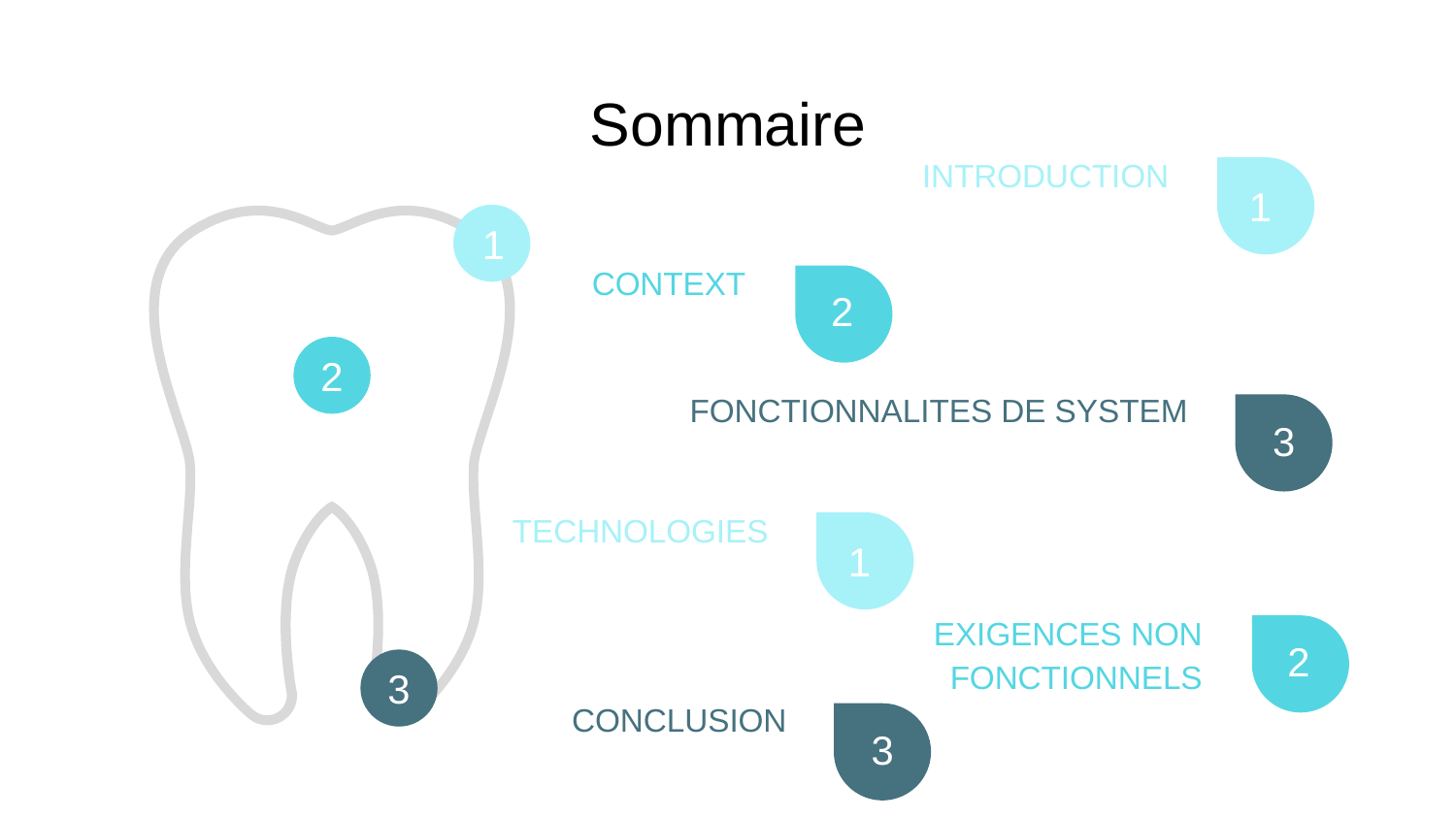

# Sommaire
INTRODUCTION

1

1
CONTEXT

2

2
FONCTIONNALITES DE SYSTEM

3
TECHNOLOGIES

1
EXIGENCES NON FONCTIONNELS

2

3
CONCLUSION

3